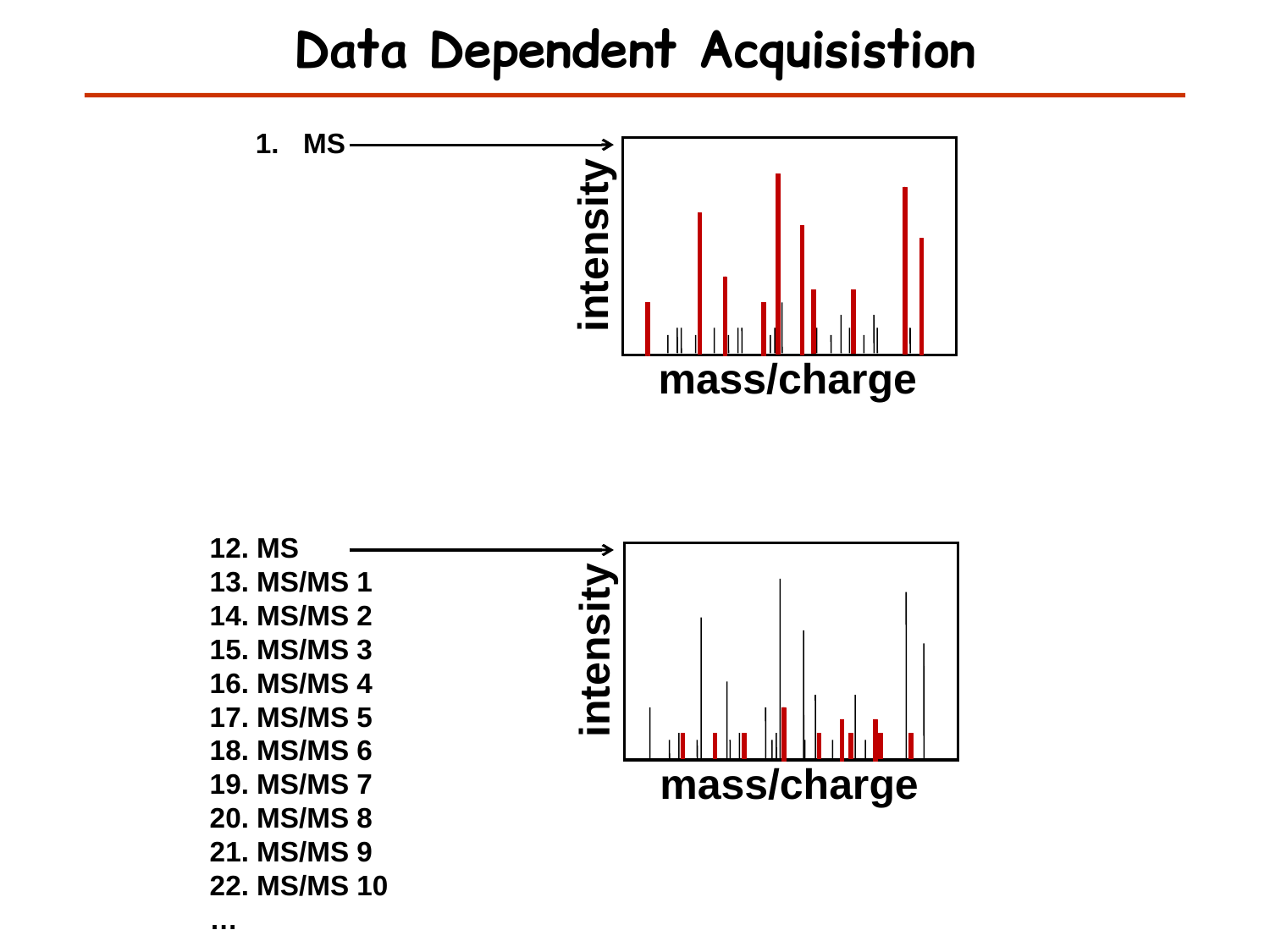

Data Dependent Acquisistion

12. MS
13. MS/MS 1
14. MS/MS 2
15. MS/MS 3
16. MS/MS 4
17. MS/MS 5
18. MS/MS 6
19. MS/MS 7
20. MS/MS 8
21. MS/MS 9
22. MS/MS 10
…
MS
MS/MS 1
MS/MS 2
MS/MS 3
MS/MS 4
MS/MS 5
MS/MS 6
MS/MS 7
MS/MS 8
MS/MS 9
MS/MS 10

intensity

mass/charge

intensity

mass/charge